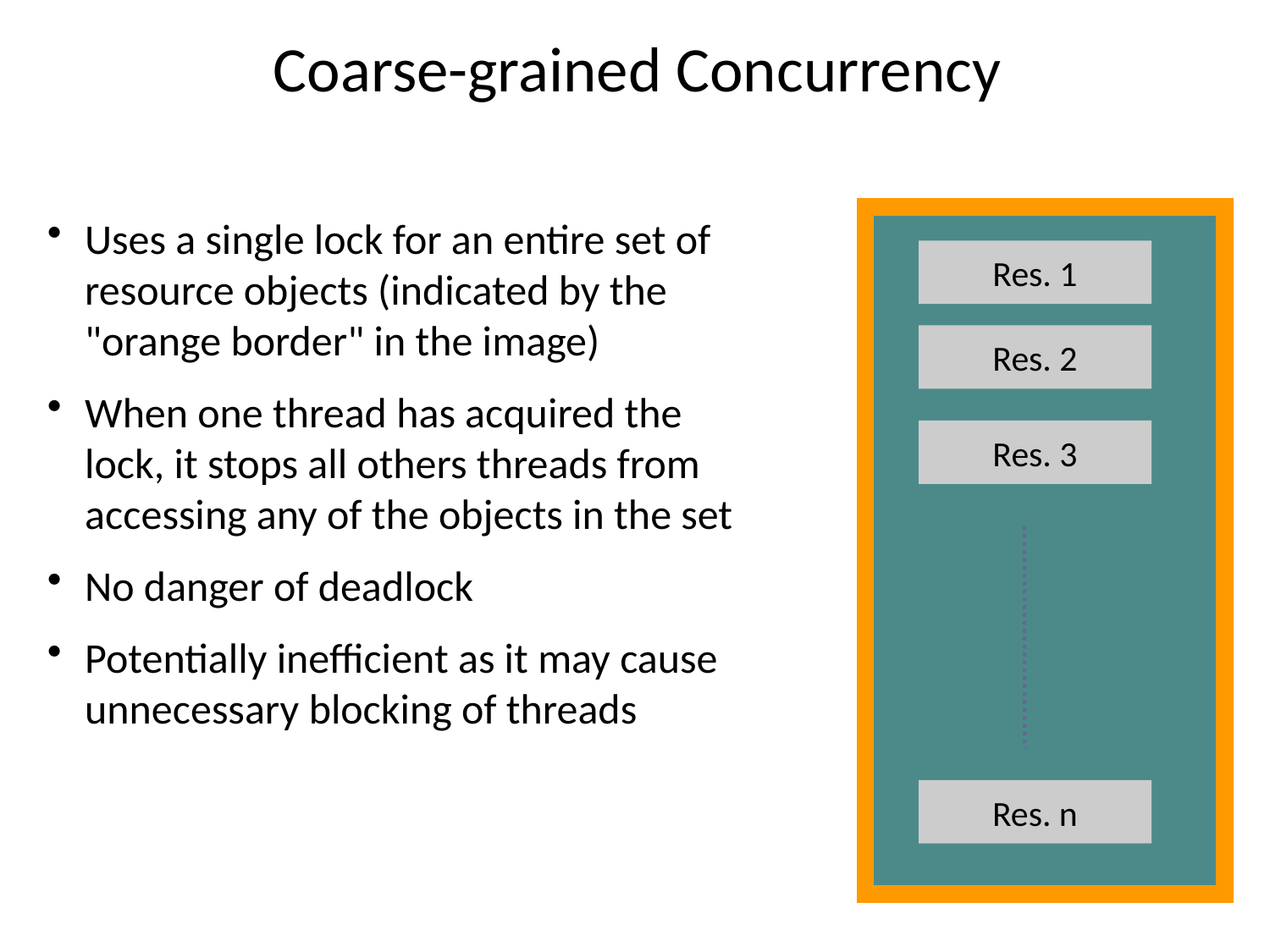

# Coarse-grained Concurrency

Uses a single lock for an entire set of resource objects (indicated by the "orange border" in the image)
When one thread has acquired the lock, it stops all others threads from accessing any of the objects in the set
No danger of deadlock
Potentially inefficient as it may cause  unnecessary blocking of threads

Res. 1
Res. 2
Res. 3

Res. n